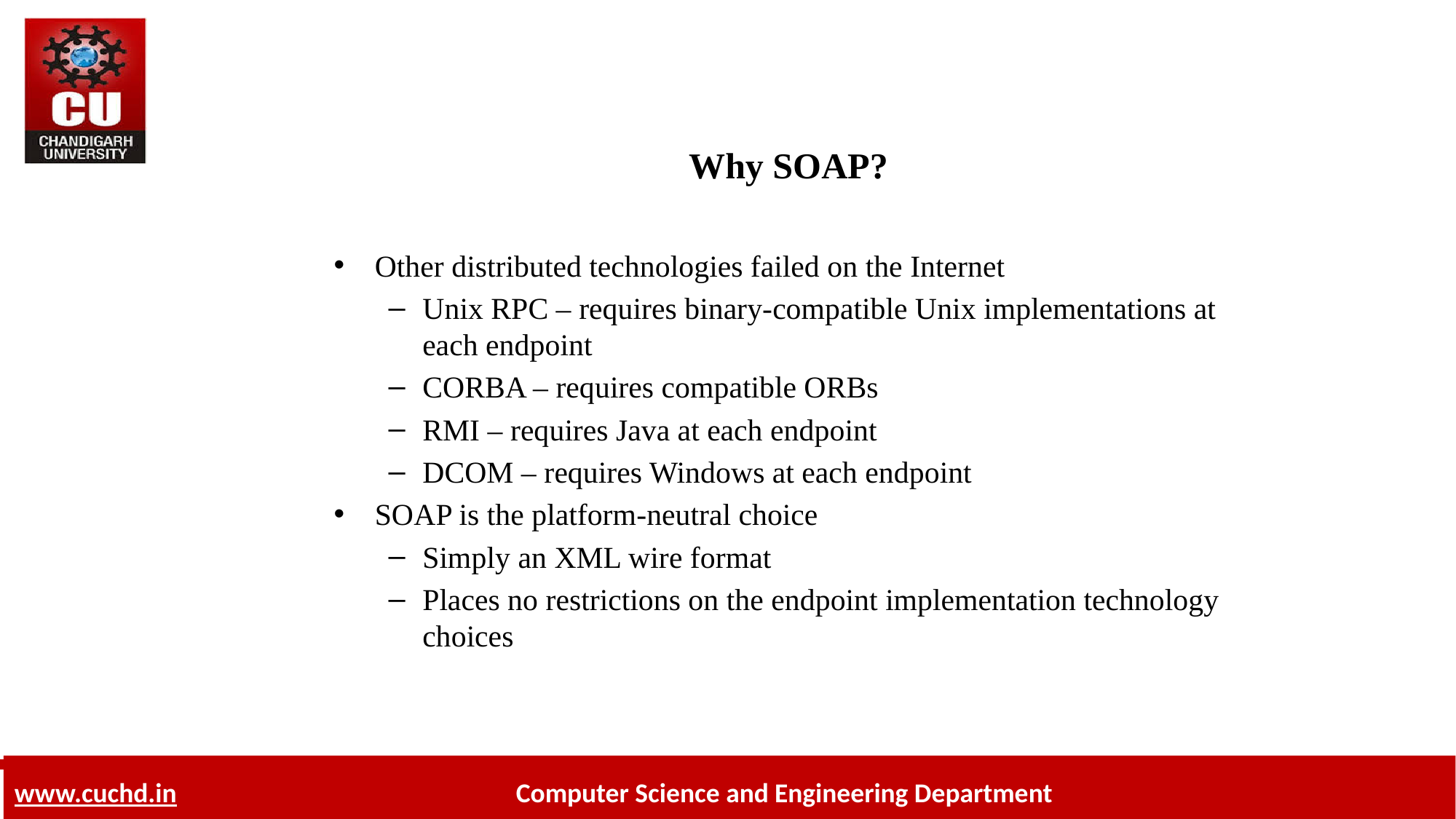

# Why SOAP?
Other distributed technologies failed on the Internet
Unix RPC – requires binary-compatible Unix implementations at each endpoint
CORBA – requires compatible ORBs
RMI – requires Java at each endpoint
DCOM – requires Windows at each endpoint
SOAP is the platform-neutral choice
Simply an XML wire format
Places no restrictions on the endpoint implementation technology choices